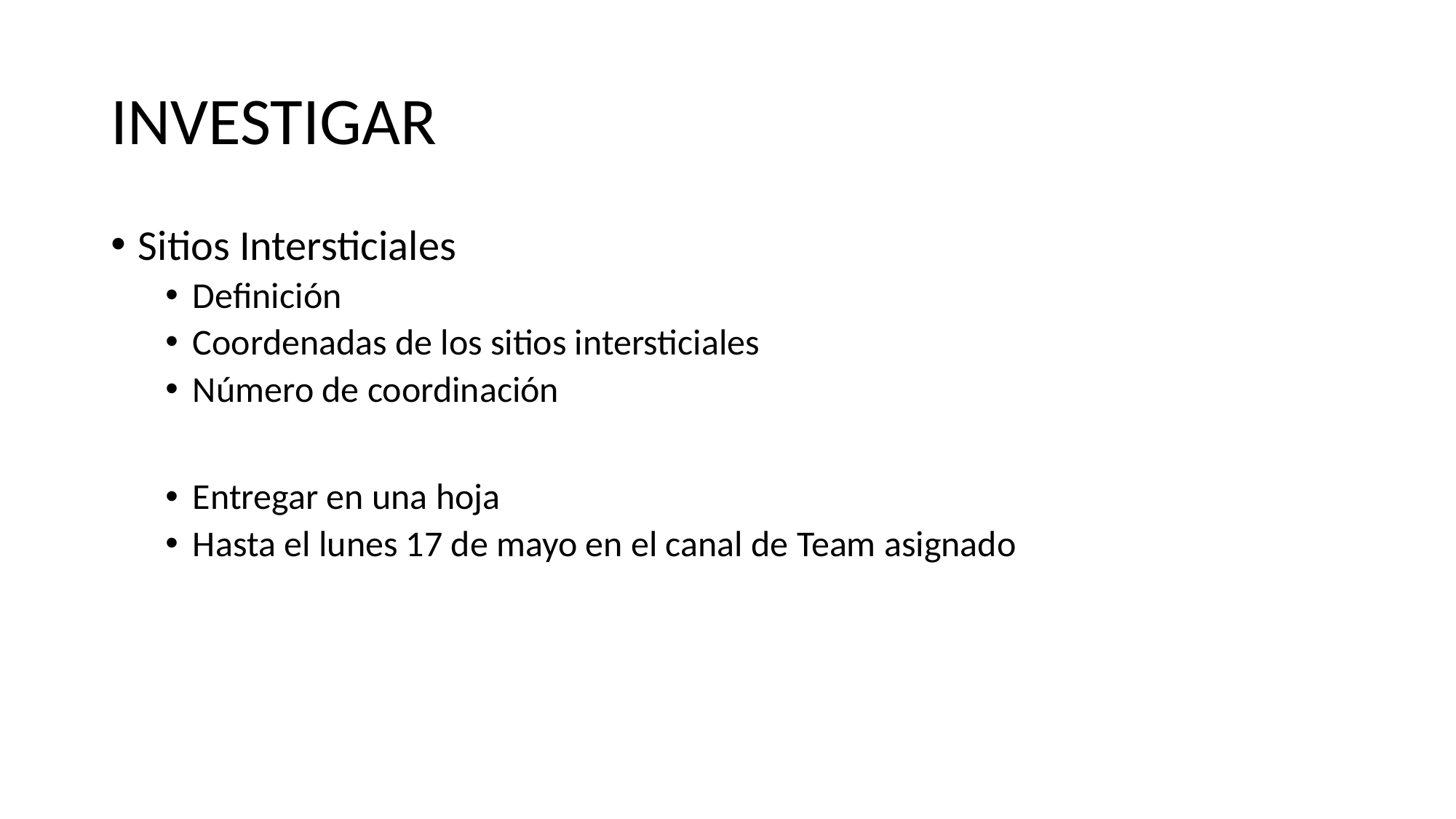

# INVESTIGAR
Sitios Intersticiales
Definición
Coordenadas de los sitios intersticiales
Número de coordinación

Entregar en una hoja
Hasta el lunes 17 de mayo en el canal de Team asignado